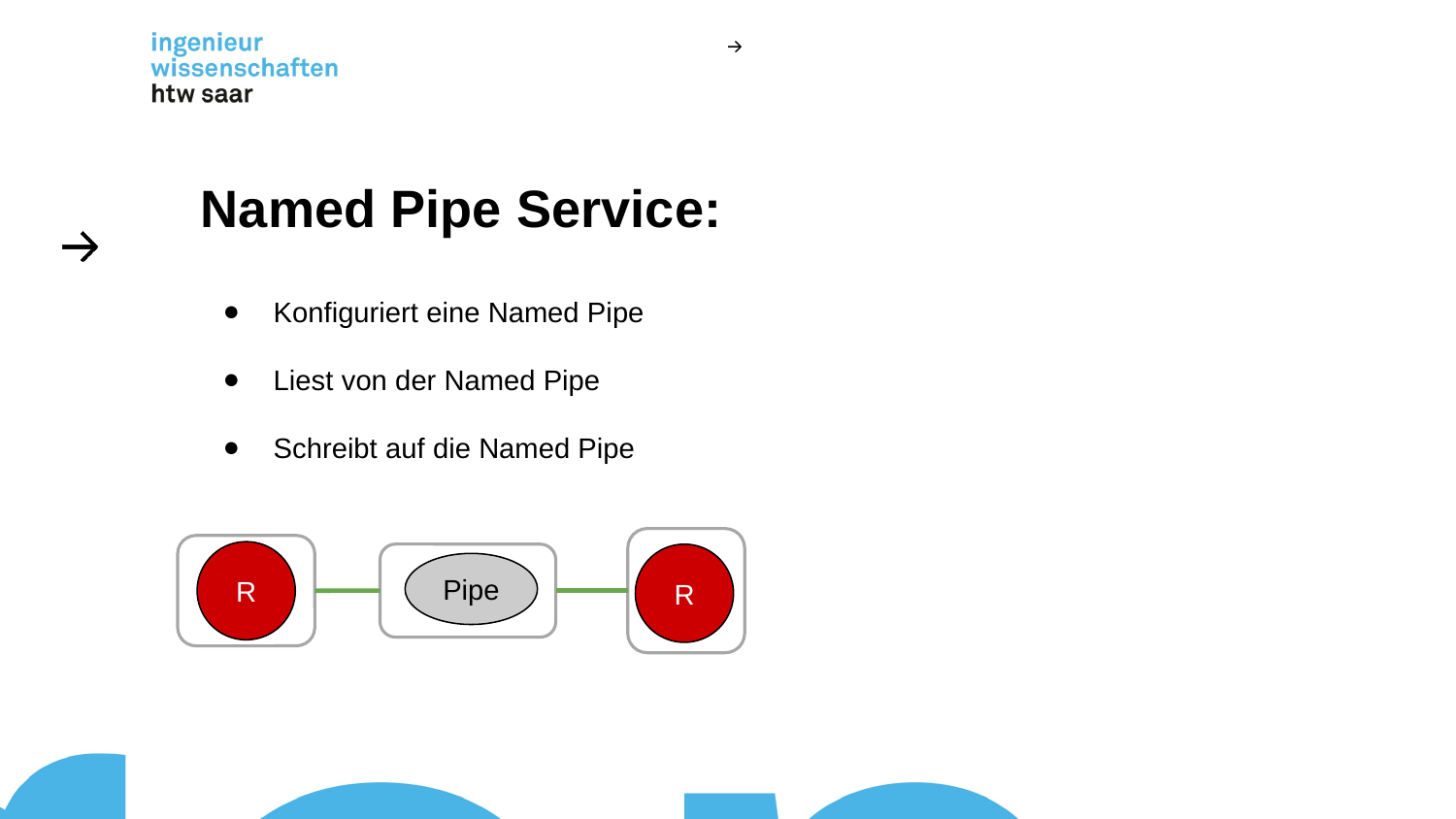

# Named Pipe Service:

Konfiguriert eine Named Pipe

Liest von der Named Pipe

Schreibt auf die Named Pipe

R
R

Pipe